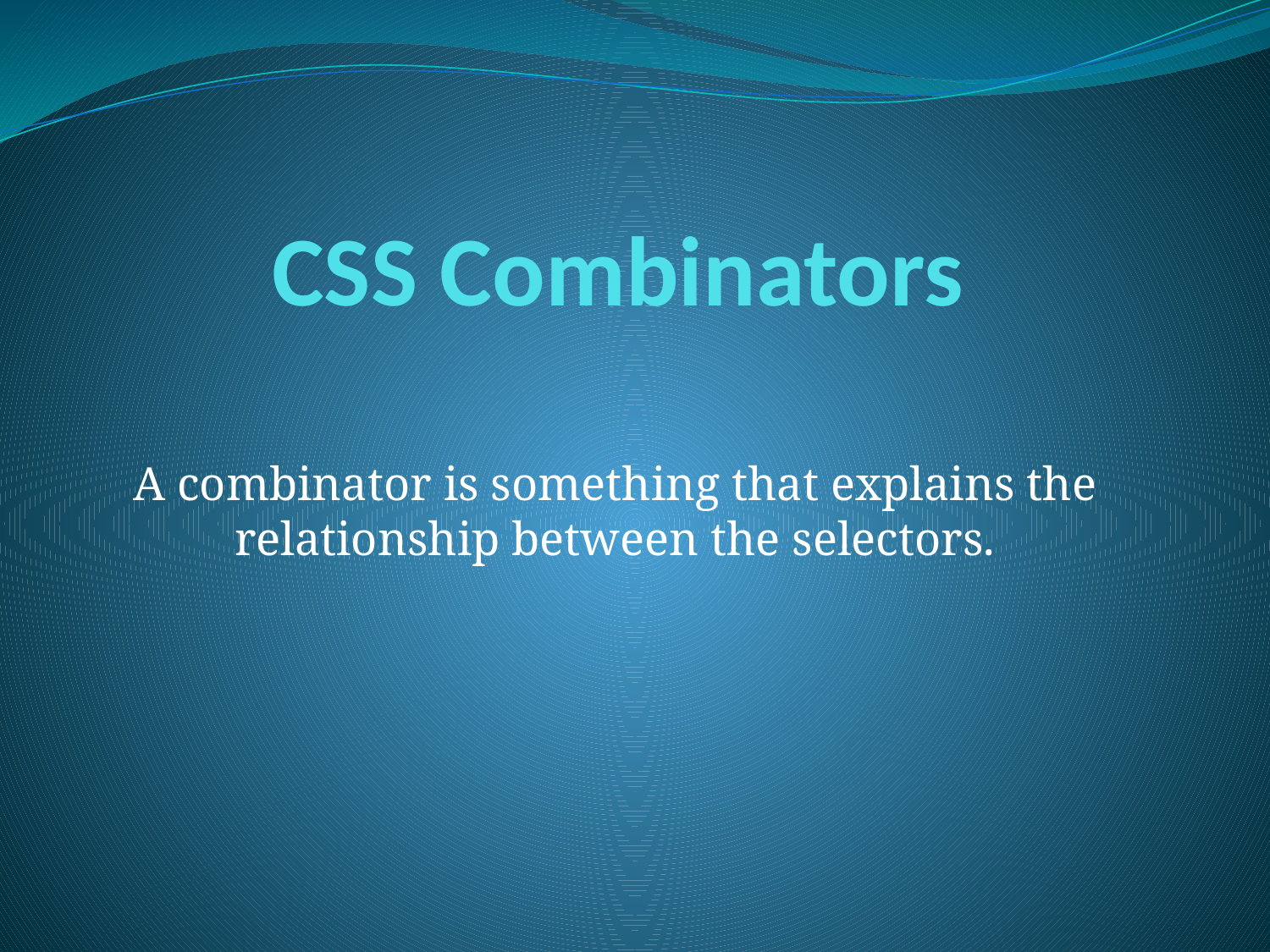

# CSS Combinators
A combinator is something that explains the relationship between the selectors.